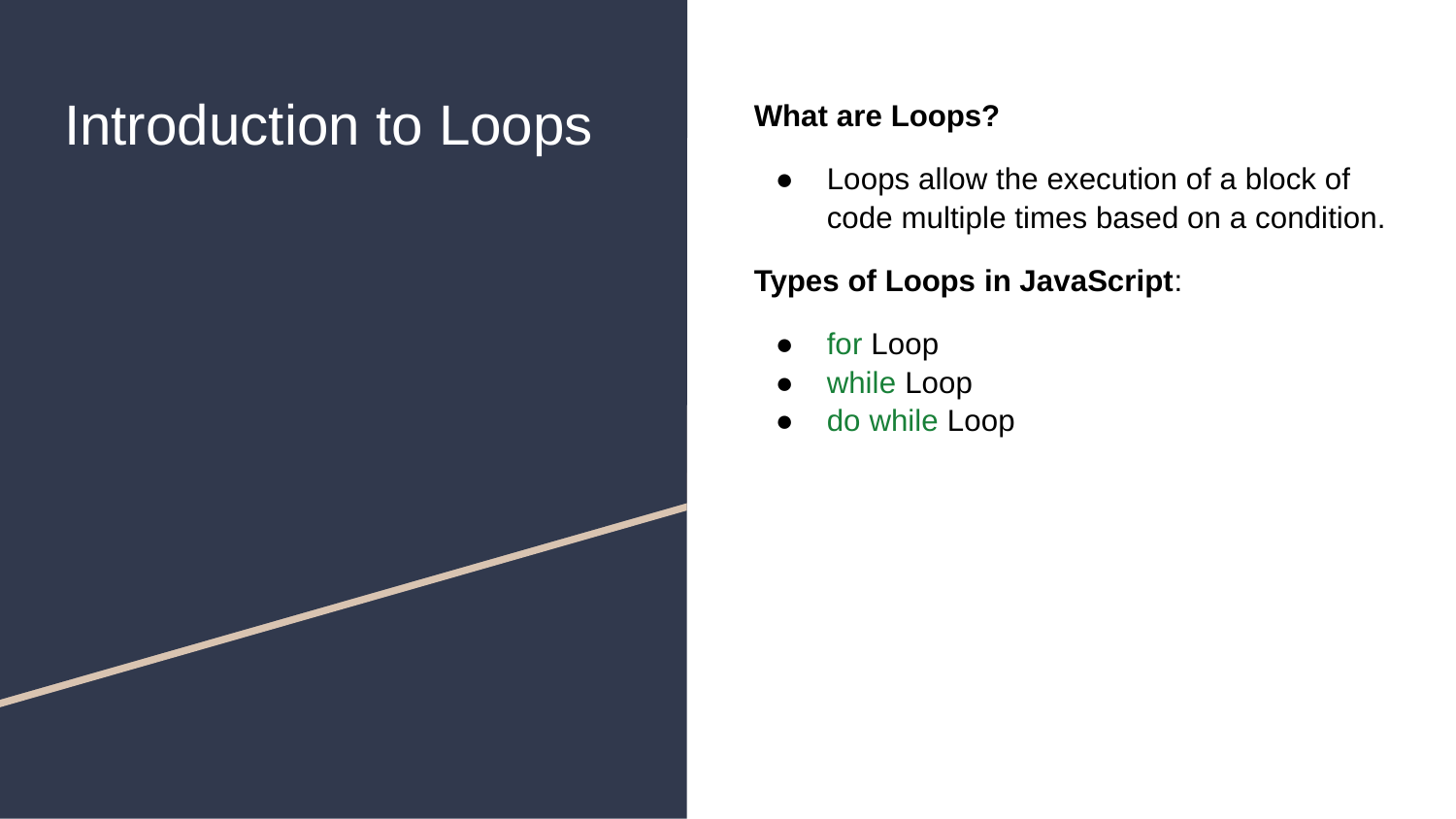

# Introduction to Loops
What are Loops?
Loops allow the execution of a block of code multiple times based on a condition.
Types of Loops in JavaScript:
for Loop
while Loop
do while Loop